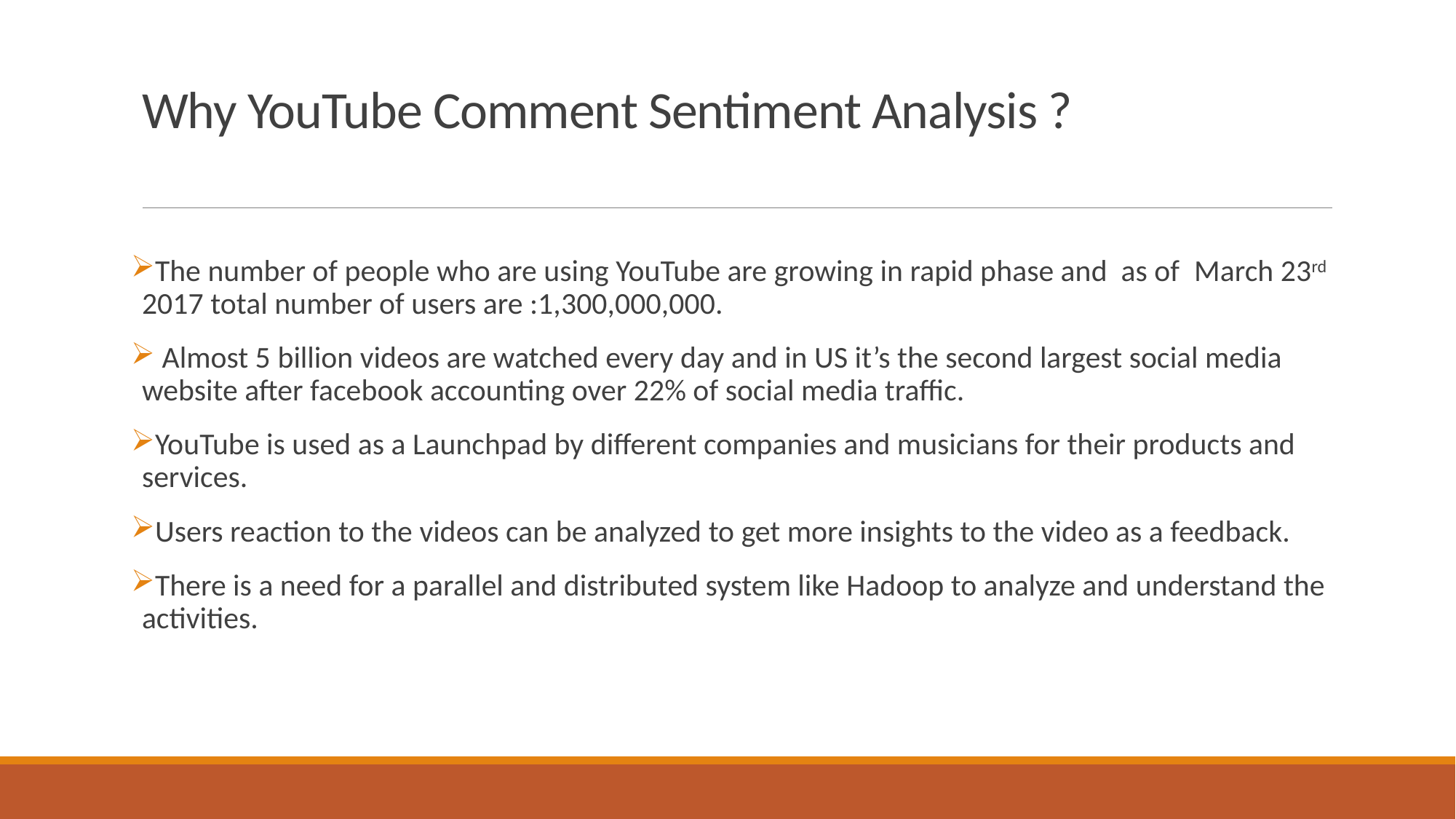

# Why YouTube Comment Sentiment Analysis ?
The number of people who are using YouTube are growing in rapid phase and  as of  March 23rd 2017 total number of users are :1,300,000,000.
 Almost 5 billion videos are watched every day and in US it’s the second largest social media website after facebook accounting over 22% of social media traffic.
YouTube is used as a Launchpad by different companies and musicians for their products and services.
Users reaction to the videos can be analyzed to get more insights to the video as a feedback.
There is a need for a parallel and distributed system like Hadoop to analyze and understand the activities.